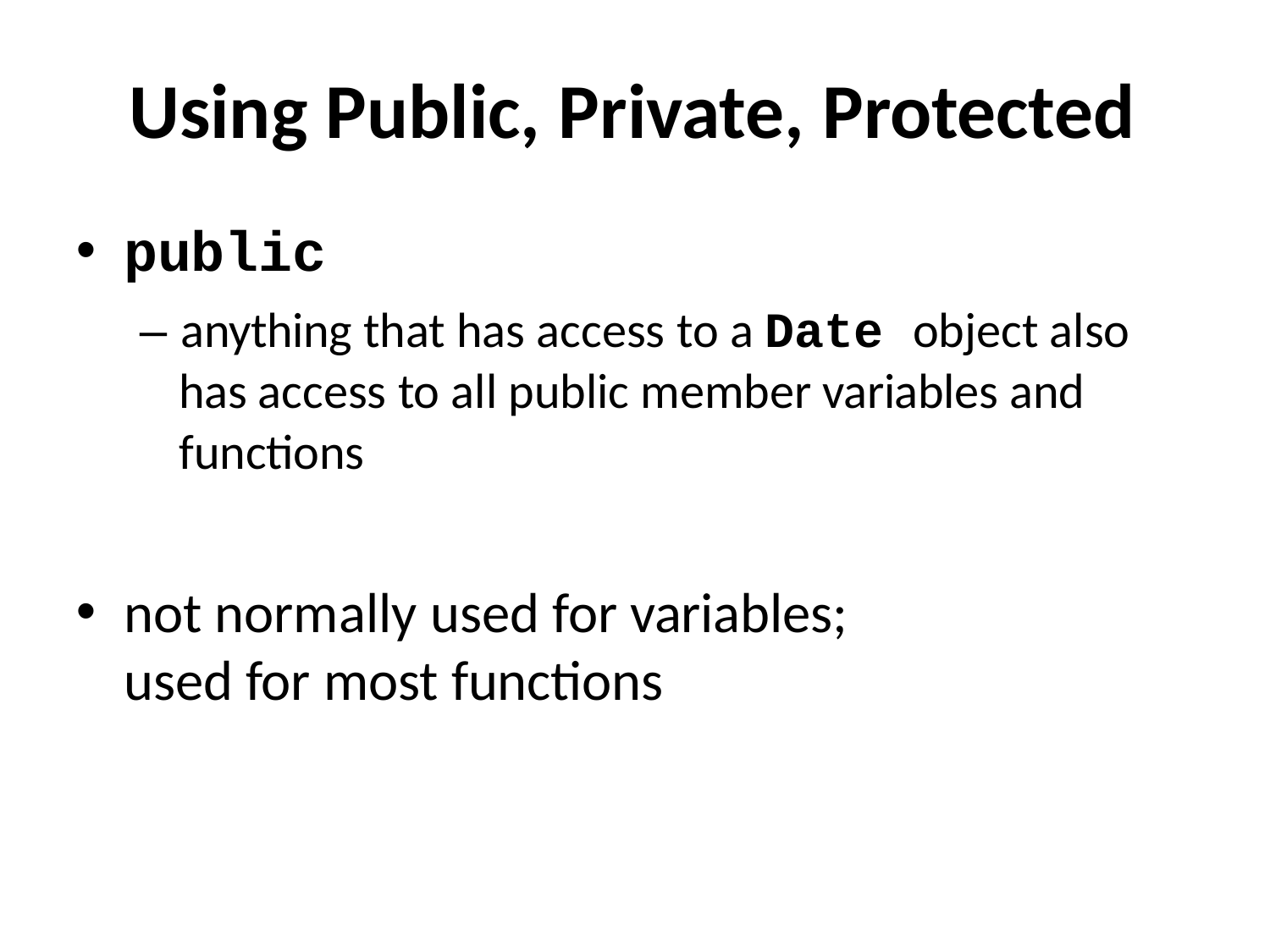

# Using Public, Private, Protected
public
– anything that has access to a Date object also has access to all public member variables and functions

not normally used for variables; used for most functions